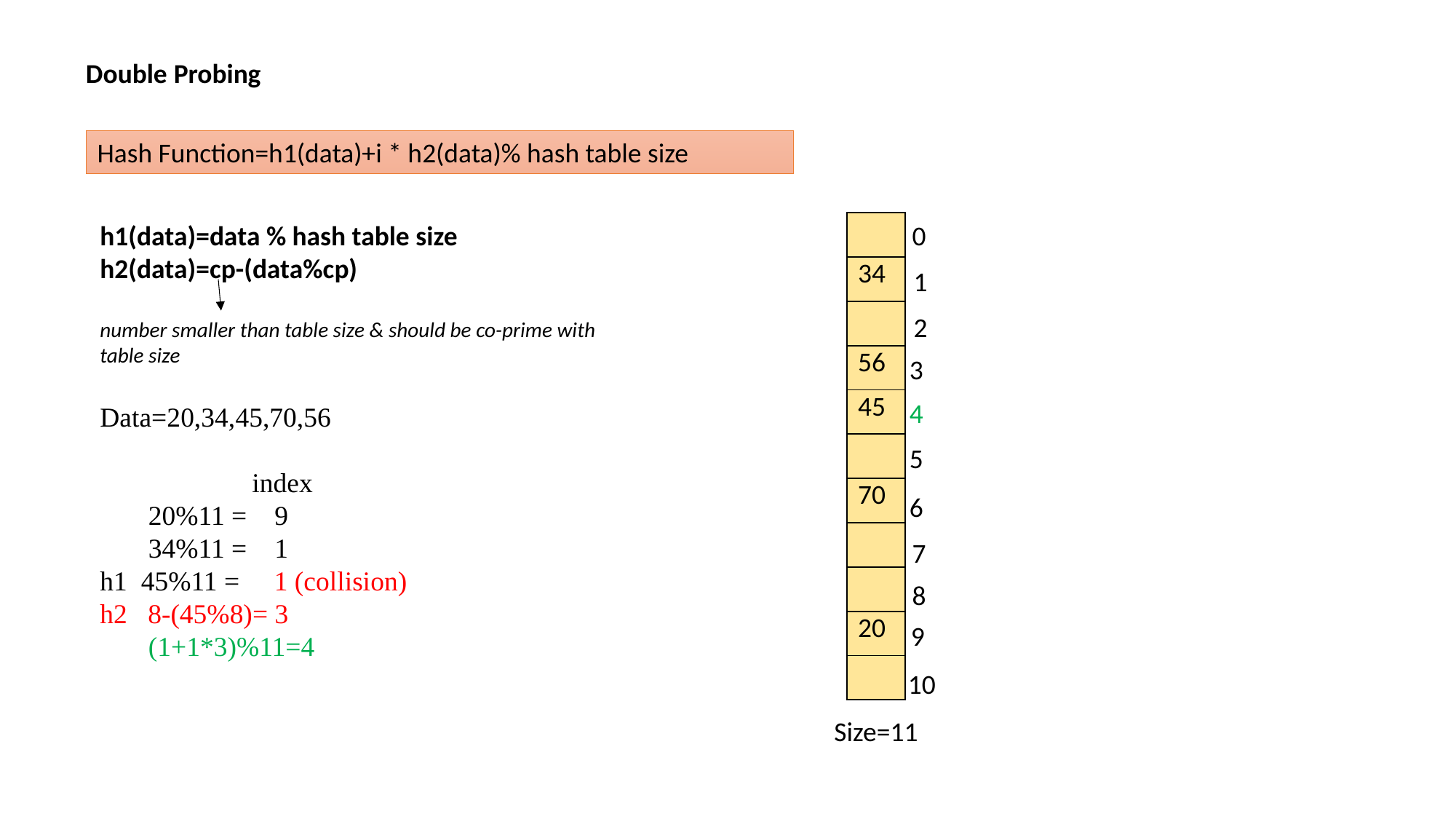

Double Probing
Hash Function=h1(data)+i * h2(data)% hash table size
h1(data)=data % hash table size
h2(data)=cp-(data%cp)

number smaller than table size & should be co-prime with table size

Data=20,34,45,70,56

                      index
       20%11 =    9
       34%11 =    1
h1  45%11 =     1 (collision)
h2   8-(45%8)= 3
       (1+1*3)%11=4

|  |
| --- |
| 34 |
|  |
| 56 |
| 45 |
|  |
| 70 |
|  |
|  |
| 20 |
|  |
0
1
2
3
4
5
6
7
8

9
10
Size=11